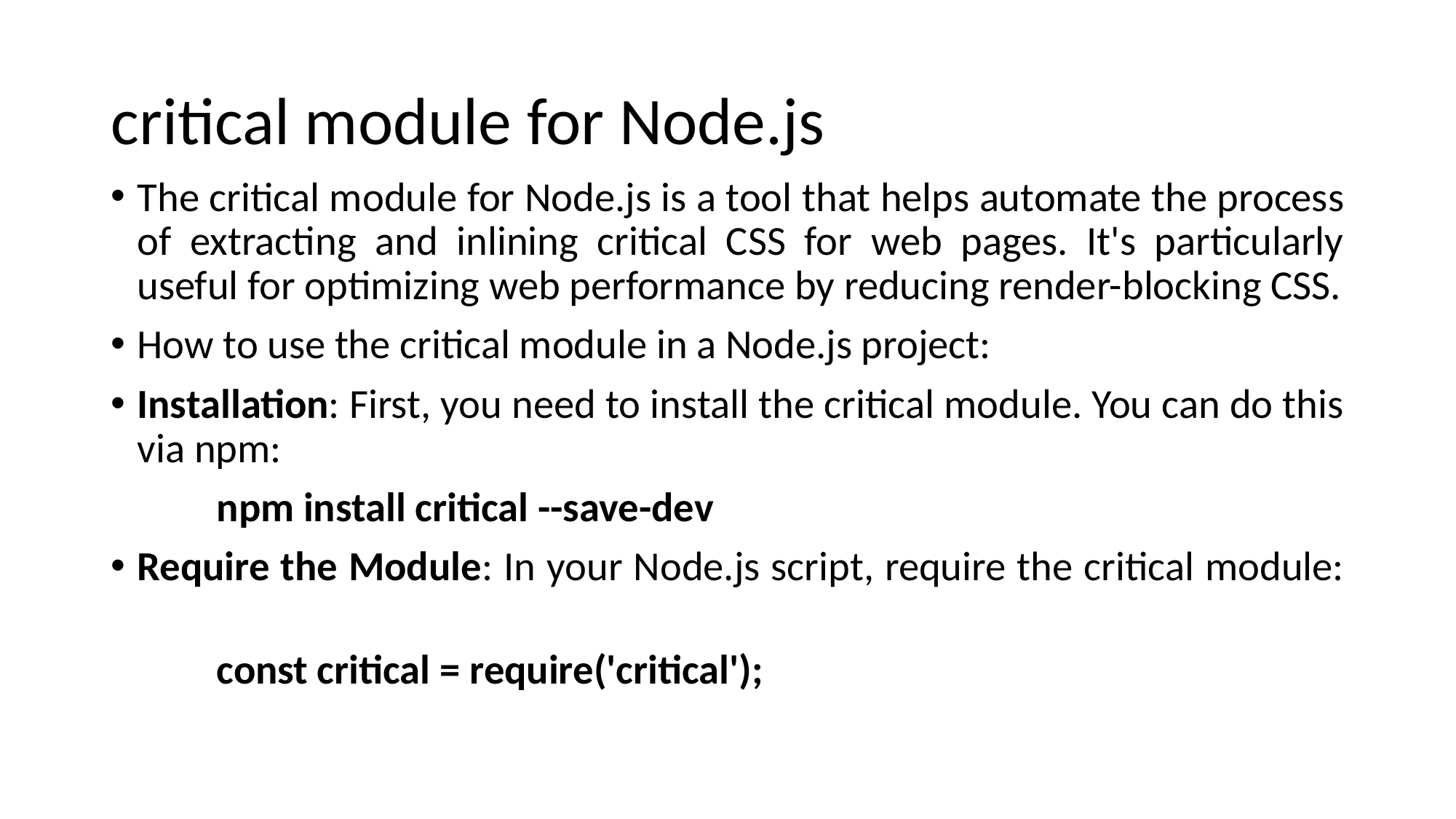

# critical module for Node.js
The critical module for Node.js is a tool that helps automate the process of extracting and inlining critical CSS for web pages. It's particularly useful for optimizing web performance by reducing render-blocking CSS.
How to use the critical module in a Node.js project:
Installation: First, you need to install the critical module. You can do this via npm:
	npm install critical --save-dev
Require the Module: In your Node.js script, require the critical module:
	const critical = require('critical');